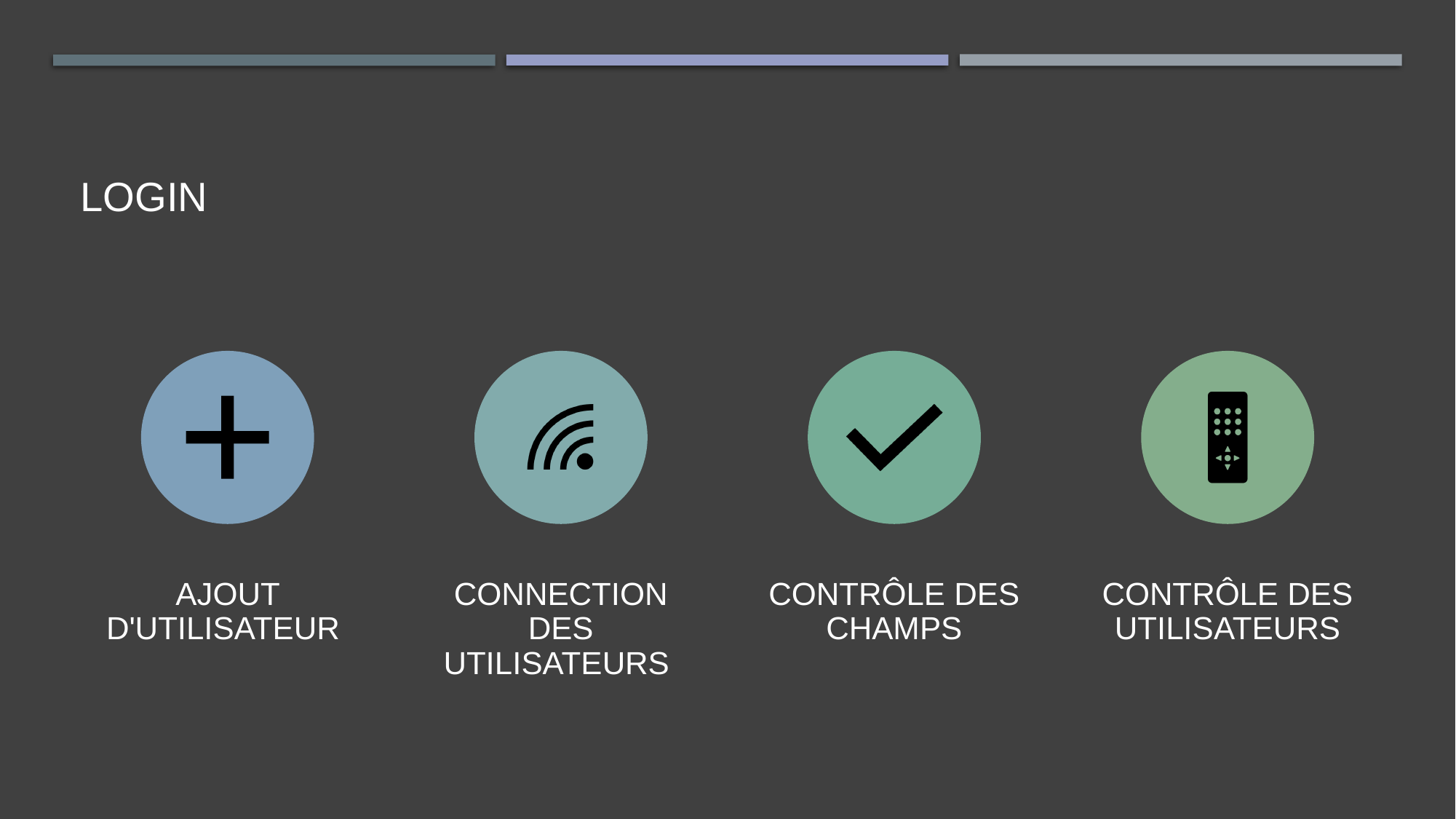

# Login
Ajout d'utilisateur
Connection des utilisateurs
Contrôle des champs
Contrôle des utilisateurs